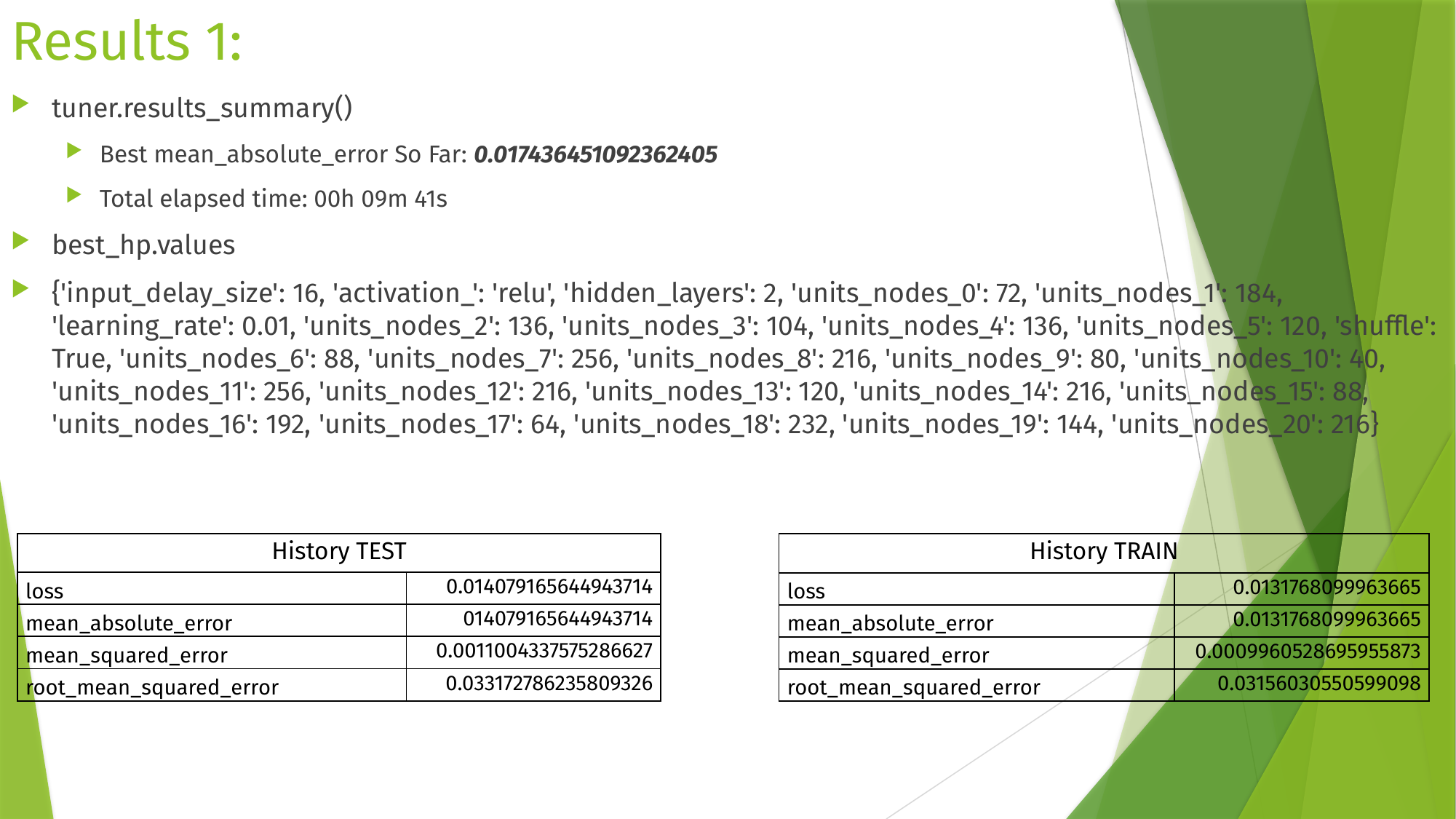

# Results 1:
tuner.results_summary()
Best mean_absolute_error So Far: 0.017436451092362405
Total elapsed time: 00h 09m 41s
best_hp.values
{'input_delay_size': 16, 'activation_': 'relu', 'hidden_layers': 2, 'units_nodes_0': 72, 'units_nodes_1': 184, 'learning_rate': 0.01, 'units_nodes_2': 136, 'units_nodes_3': 104, 'units_nodes_4': 136, 'units_nodes_5': 120, 'shuffle': True, 'units_nodes_6': 88, 'units_nodes_7': 256, 'units_nodes_8': 216, 'units_nodes_9': 80, 'units_nodes_10': 40, 'units_nodes_11': 256, 'units_nodes_12': 216, 'units_nodes_13': 120, 'units_nodes_14': 216, 'units_nodes_15': 88, 'units_nodes_16': 192, 'units_nodes_17': 64, 'units_nodes_18': 232, 'units_nodes_19': 144, 'units_nodes_20': 216}
| History TRAIN |  |
| --- | --- |
| loss | 0.0131768099963665 |
| mean\_absolute\_error | 0.0131768099963665 |
| mean\_squared\_error | 0.0009960528695955873 |
| root\_mean\_squared\_error | 0.03156030550599098 |
| History TEST |  |
| --- | --- |
| loss | 0.014079165644943714 |
| mean\_absolute\_error | 014079165644943714 |
| mean\_squared\_error | 0.0011004337575286627 |
| root\_mean\_squared\_error | 0.033172786235809326 |